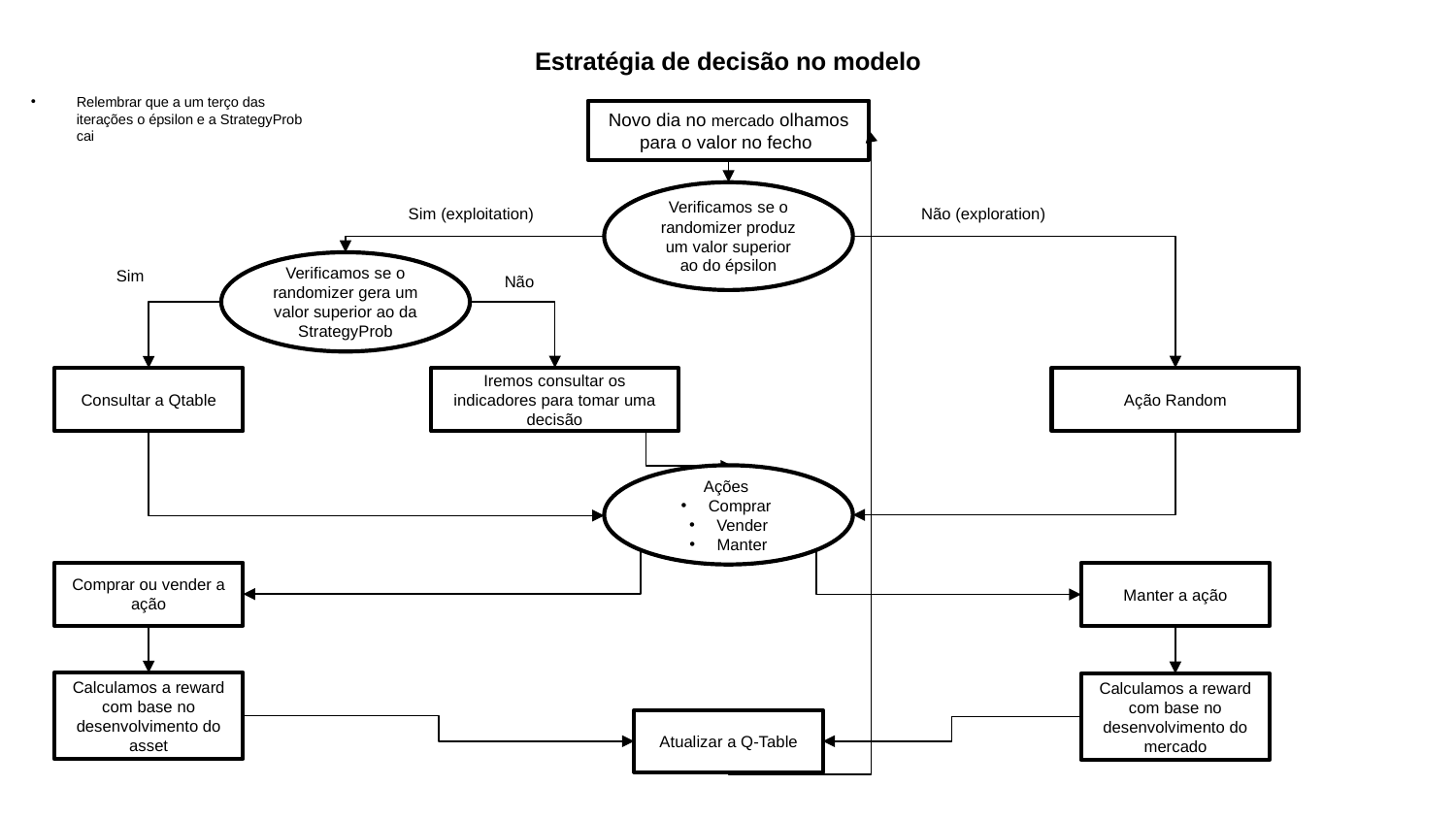

# Estratégia de decisão no modelo
Relembrar que a um terço das iterações o épsilon e a StrategyProb cai
Novo dia no mercado olhamos para o valor no fecho
Verificamos se o randomizer produz um valor superior ao do épsilon
Sim (exploitation)
Não (exploration)
Verificamos se o randomizer gera um valor superior ao da StrategyProb
Sim
Não
Ação Random
Iremos consultar os indicadores para tomar uma decisão
Consultar a Qtable
Ações
Comprar
Vender
Manter
Comprar ou vender a ação
Manter a ação
Calculamos a reward com base no desenvolvimento do asset
Calculamos a reward com base no desenvolvimento do mercado
Atualizar a Q-Table